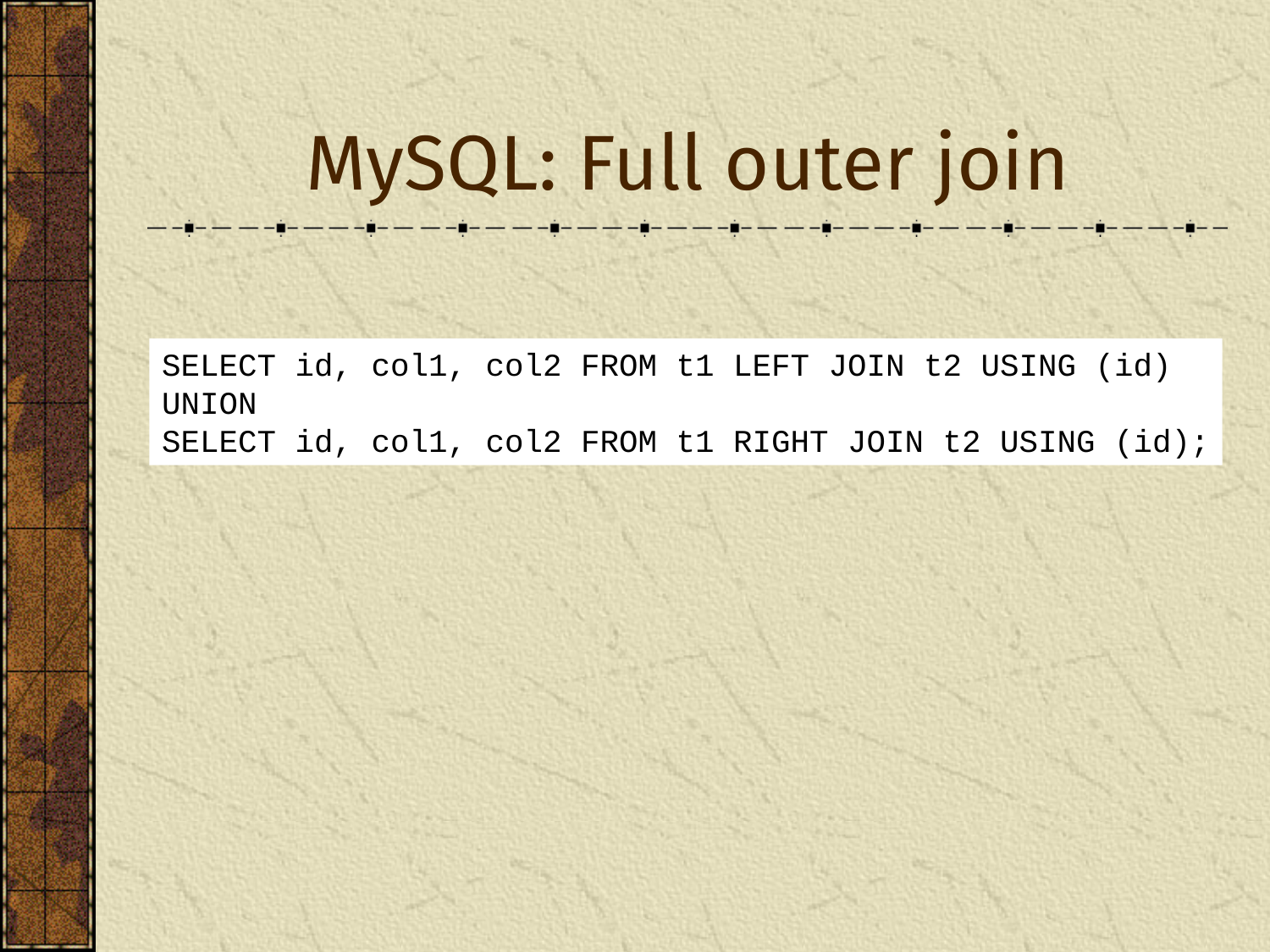

# MySQL: Full outer join
SELECT id, col1, col2 FROM t1 LEFT JOIN t2 USING (id)
UNION
SELECT id, col1, col2 FROM t1 RIGHT JOIN t2 USING (id);